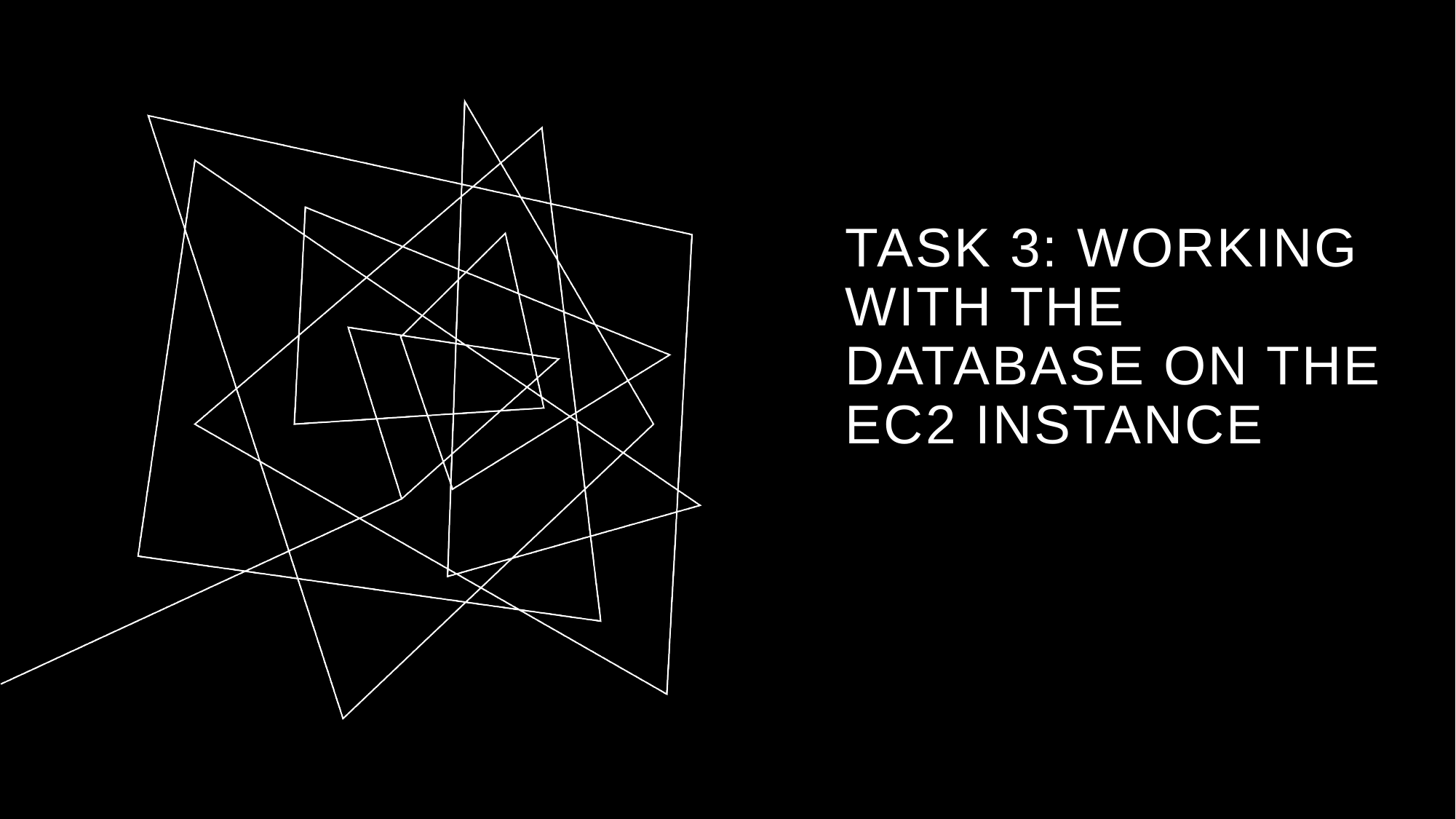

# Task 3: Working with the database on the EC2 instance